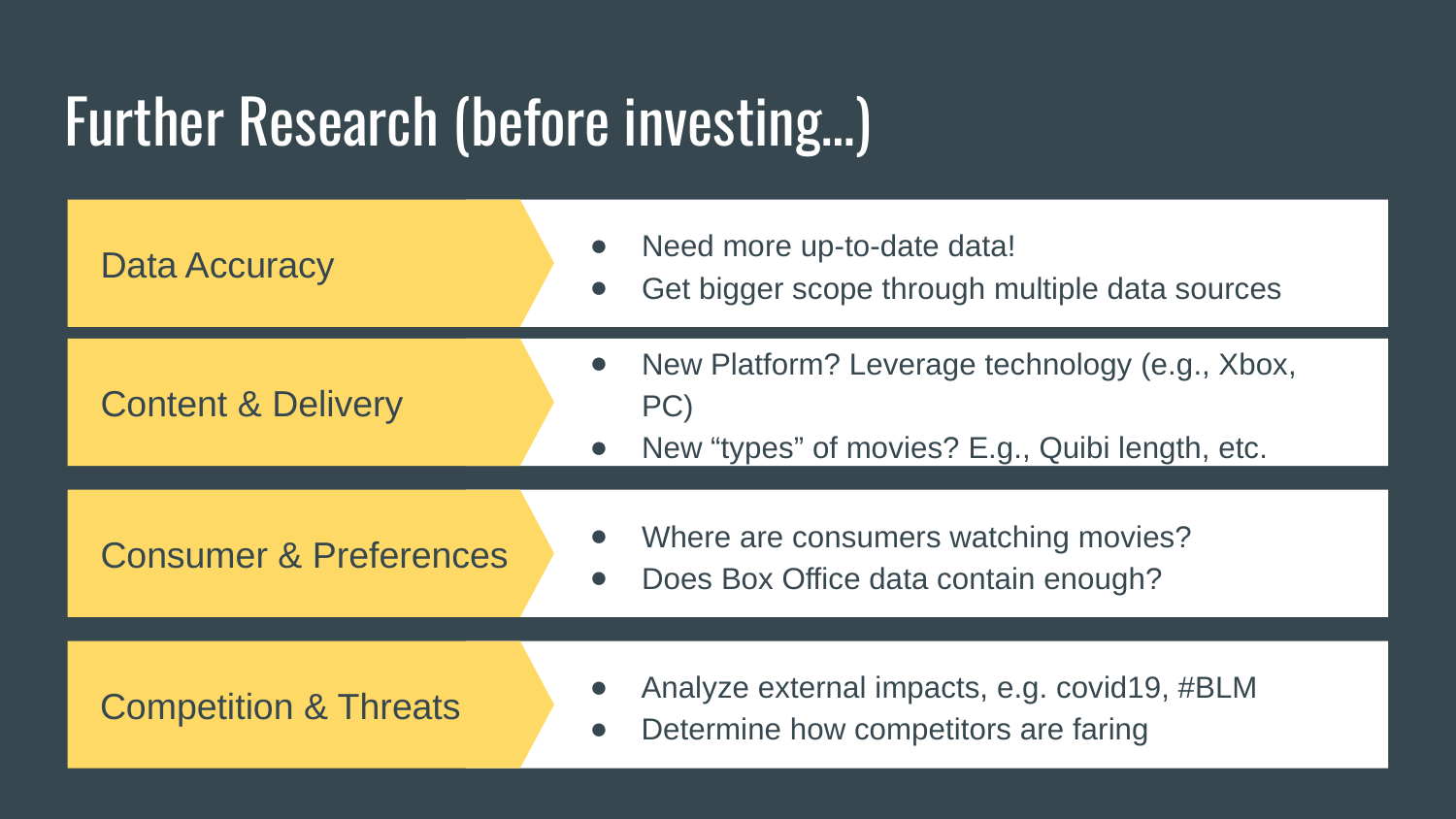

# Further Research (before investing…)

Need more up-to-date data!
Get bigger scope through multiple data sources
Data Accuracy

Content & Delivery
New Platform? Leverage technology (e.g., Xbox, PC)
New “types” of movies? E.g., Quibi length, etc.

Consumer & Preferences
Where are consumers watching movies?
Does Box Office data contain enough?
Lorem ipsum dolor sit amet
Sed do eiusmod tempor incididunt ut labore

Competition & Threats
Analyze external impacts, e.g. covid19, #BLM
Determine how competitors are faring